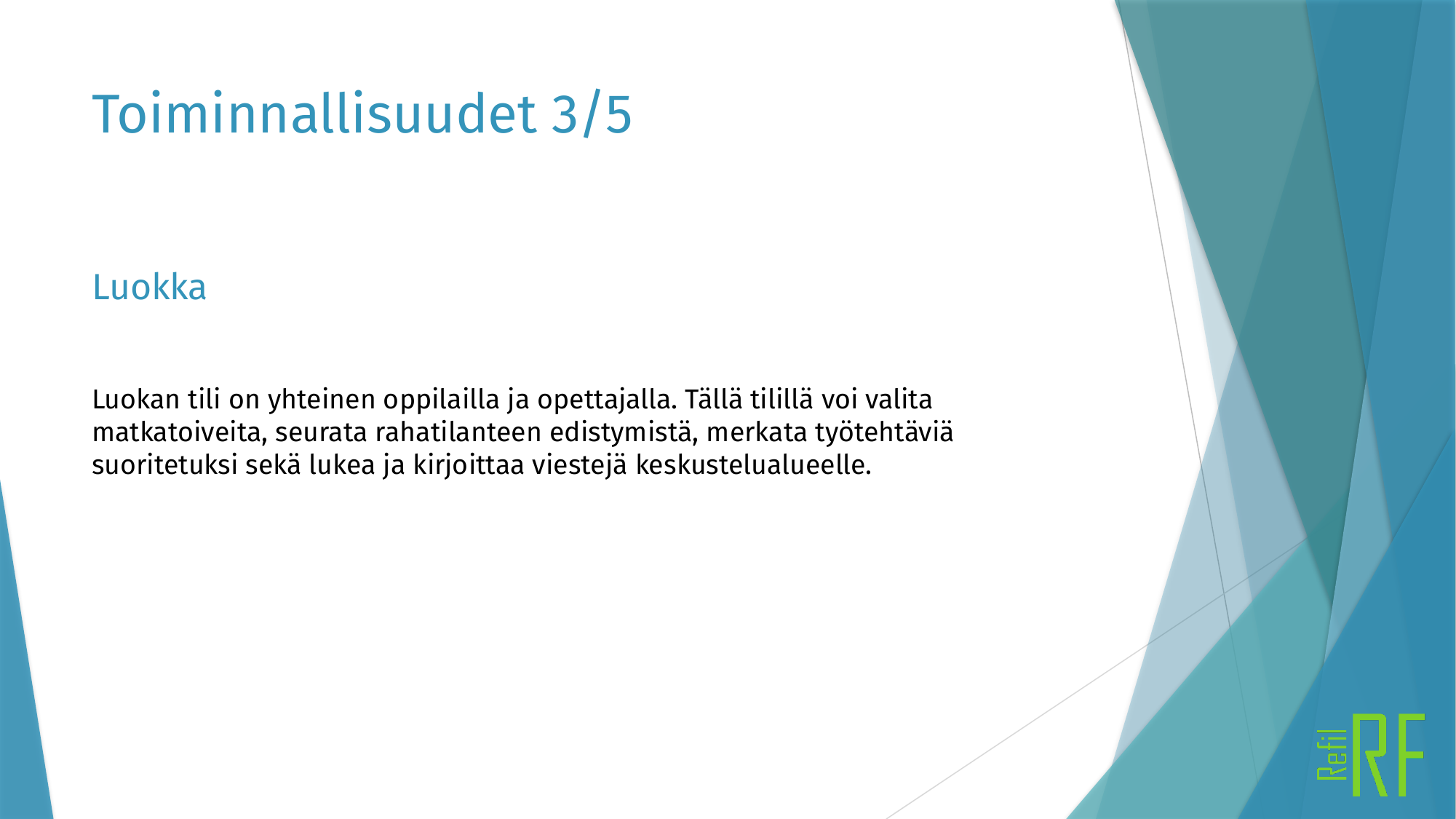

# Toiminnallisuudet 3/5
Luokka

Luokan tili on yhteinen oppilailla ja opettajalla. Tällä tilillä voi valita matkatoiveita, seurata rahatilanteen edistymistä, merkata työtehtäviä suoritetuksi sekä lukea ja kirjoittaa viestejä keskustelualueelle.